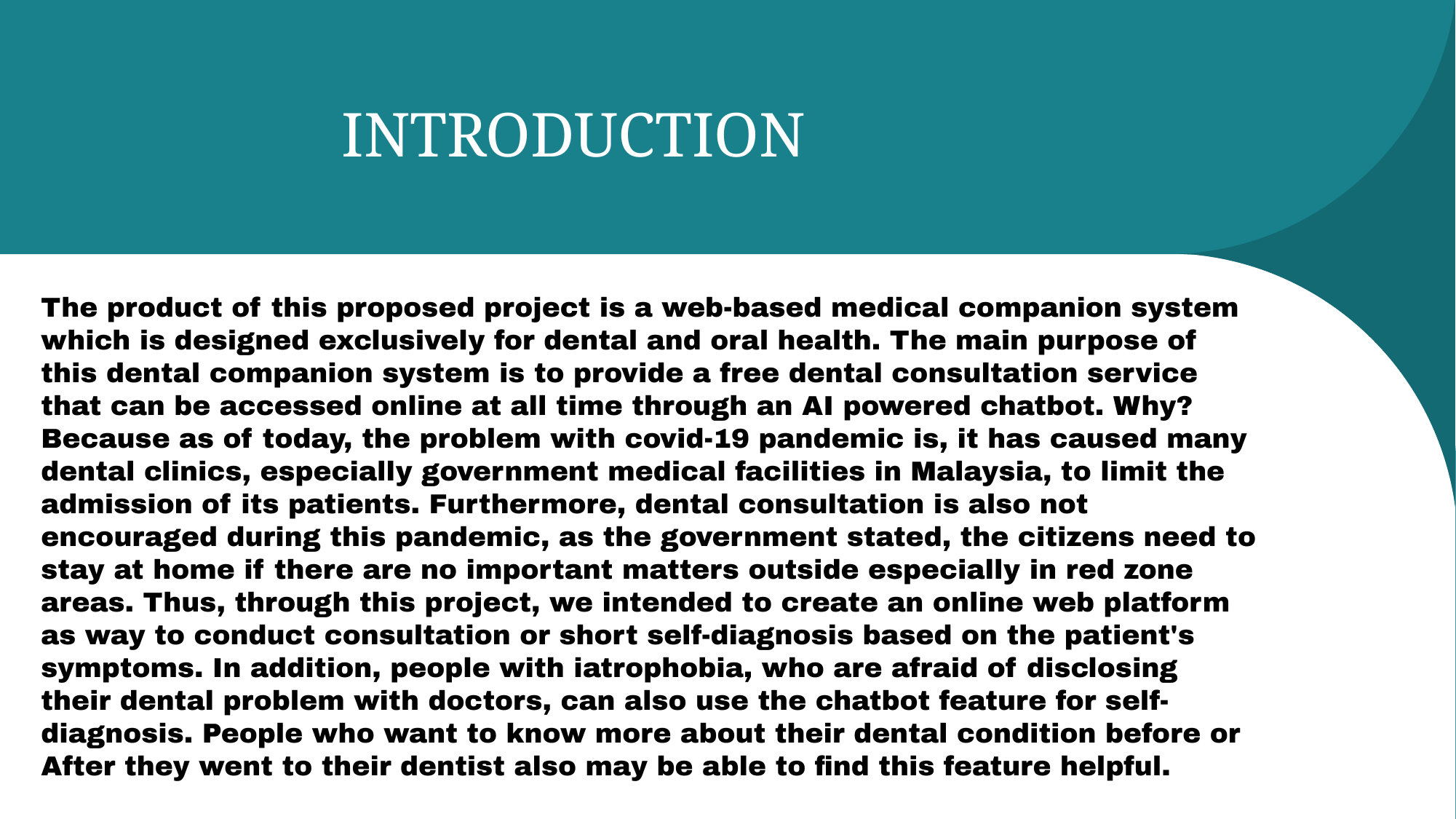

# INTRODUCTION

The product of this proposed project is a web-based medical companion system which is designed exclusively for dental and oral health. The main purpose of this dental companion system is to provide a free dental consultation service that can be accessed online at all time through an AI powered chatbot. Why? Because as of today, the problem with covid-19 pandemic is, it has caused many dental clinics, especially government medical facilities in Malaysia, to limit the admission of its patients. Furthermore, dental consultation is also not encouraged during this pandemic, as the government stated, the citizens need to stay at home if there are no important matters outside especially in red zone areas. Thus, through this project, we intended to create an online web platform as way to conduct consultation or short self-diagnosis based on the patient's symptoms. In addition, people with iatrophobia, who are afraid of disclosing their dental problem with doctors, can also use the chatbot feature for self-diagnosis. People who want to know more about their dental condition before or
After they went to their dentist also may be able to find this feature helpful.